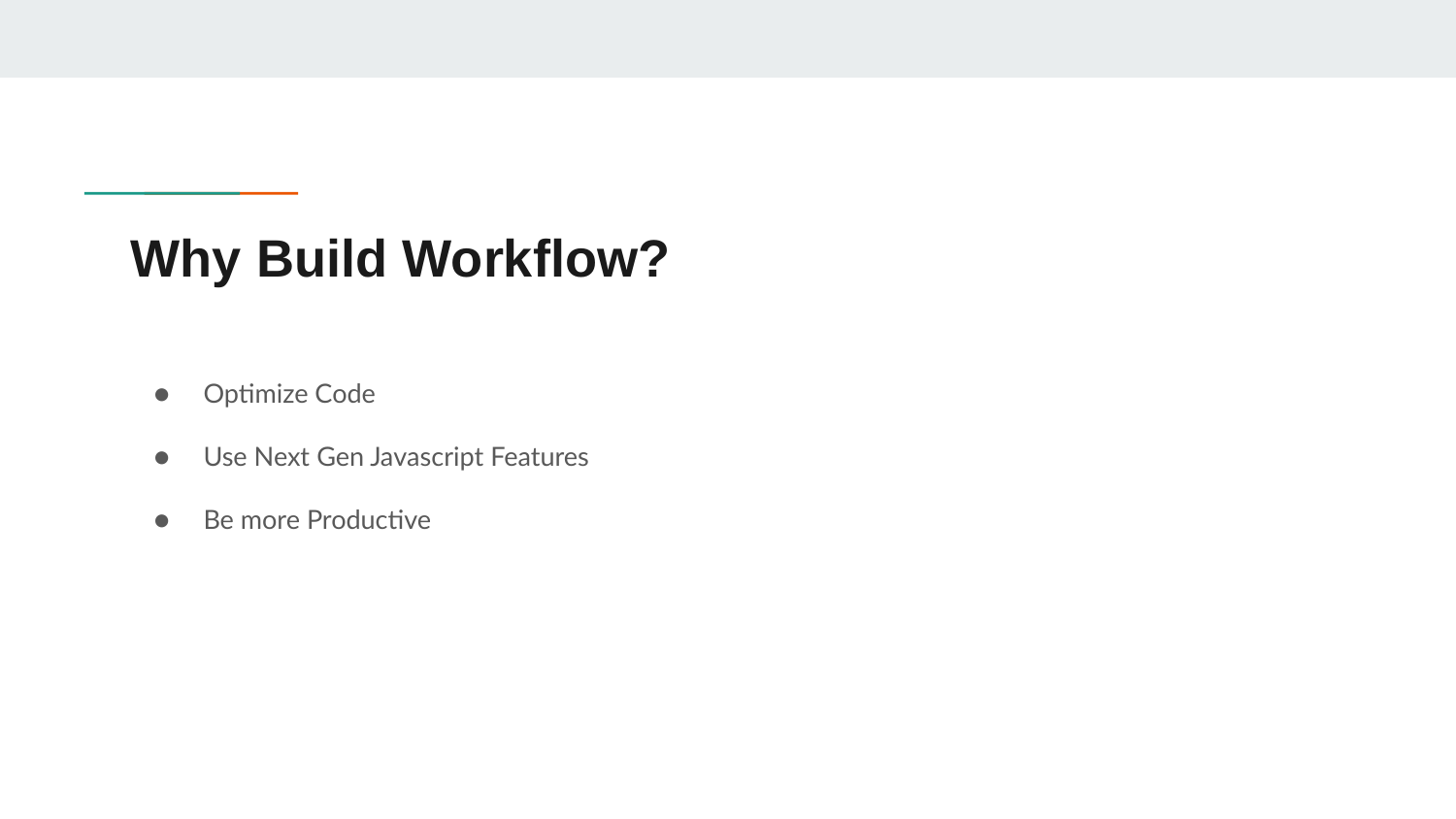

# Why Build Workflow?
Optimize Code
Use Next Gen Javascript Features
Be more Productive